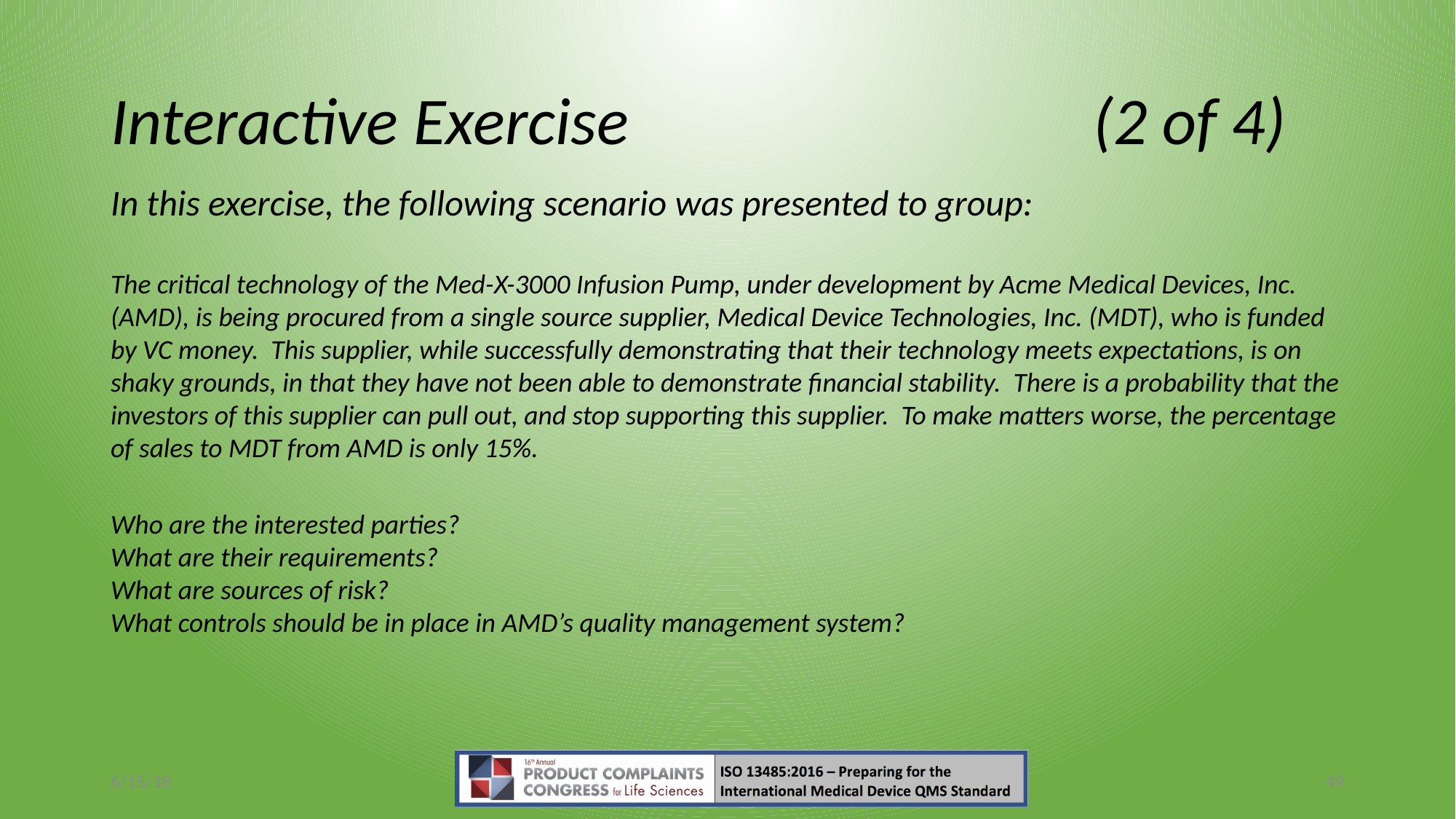

# Interactive Exercise					(2 of 4)
In this exercise, the following scenario was presented to group:

The critical technology of the Med-X-3000 Infusion Pump, under development by Acme Medical Devices, Inc. (AMD), is being procured from a single source supplier, Medical Device Technologies, Inc. (MDT), who is funded by VC money.  This supplier, while successfully demonstrating that their technology meets expectations, is on shaky grounds, in that they have not been able to demonstrate financial stability.  There is a probability that the investors of this supplier can pull out, and stop supporting this supplier.  To make matters worse, the percentage of sales to MDT from AMD is only 15%.

Who are the interested parties?
What are their requirements?
What are sources of risk?
What controls should be in place in AMD’s quality management system?

6/15/18

49